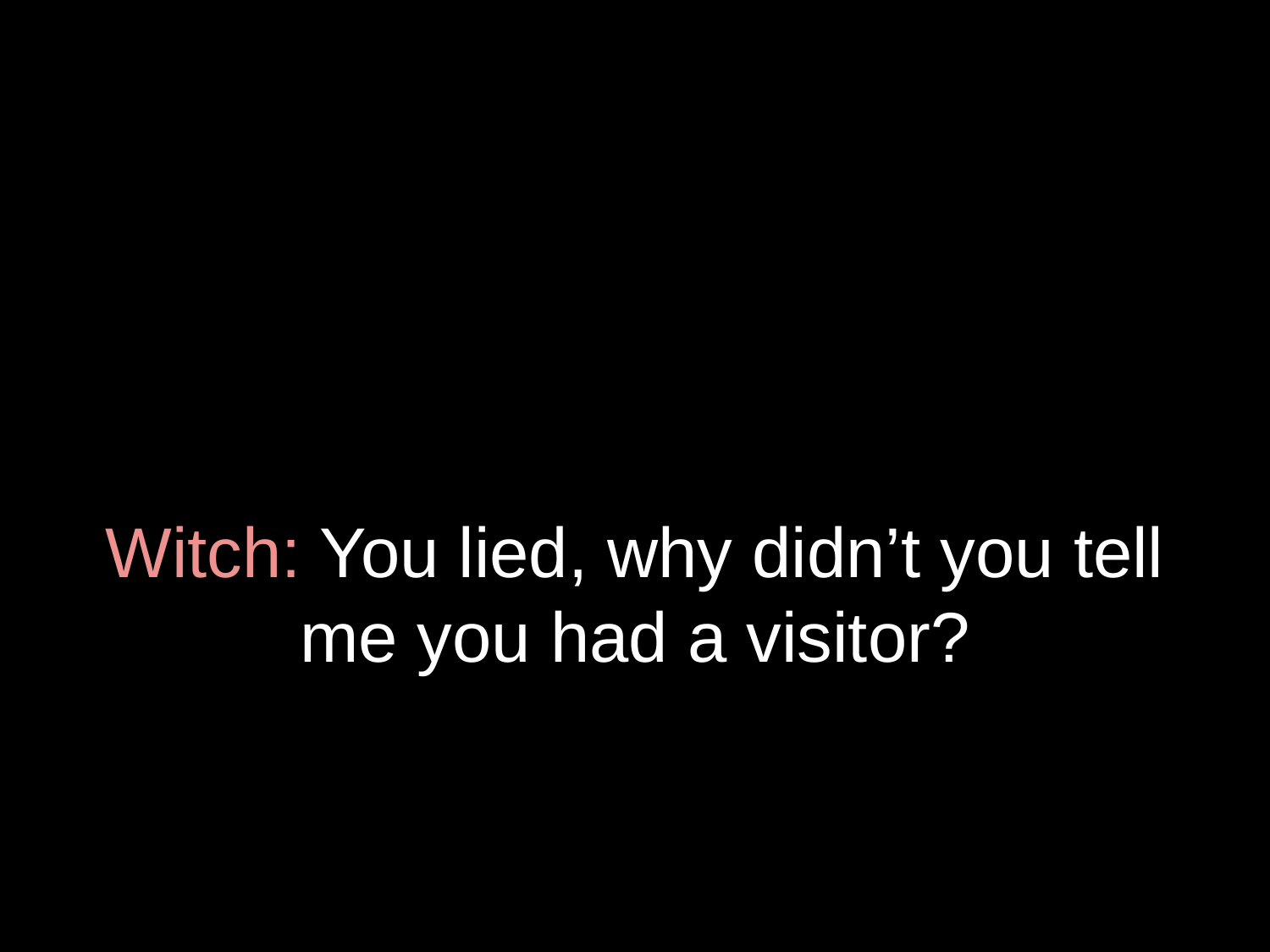

# Witch: You lied, why didn’t you tell me you had a visitor?